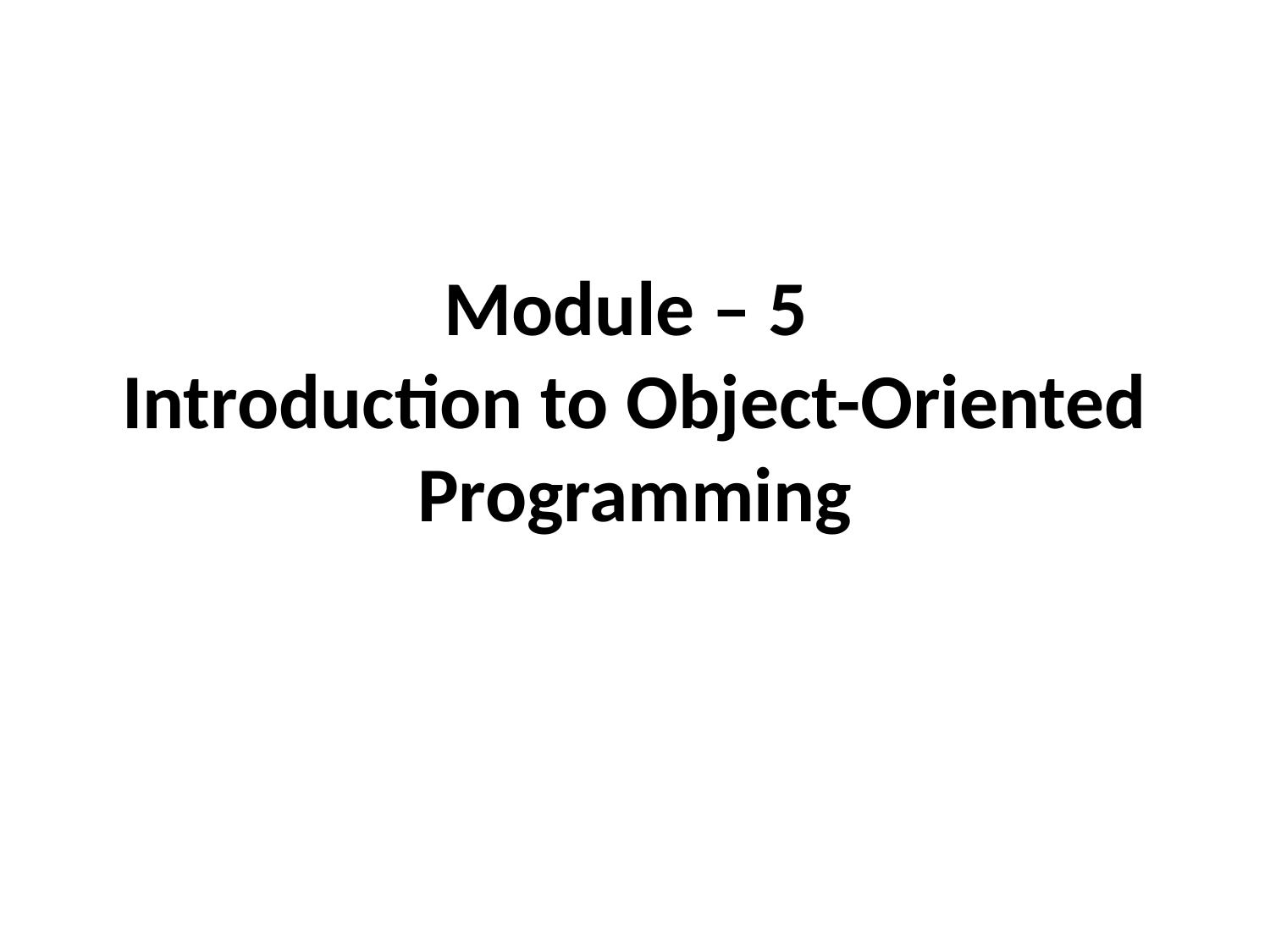

# Module – 5 Introduction to Object-Oriented Programming